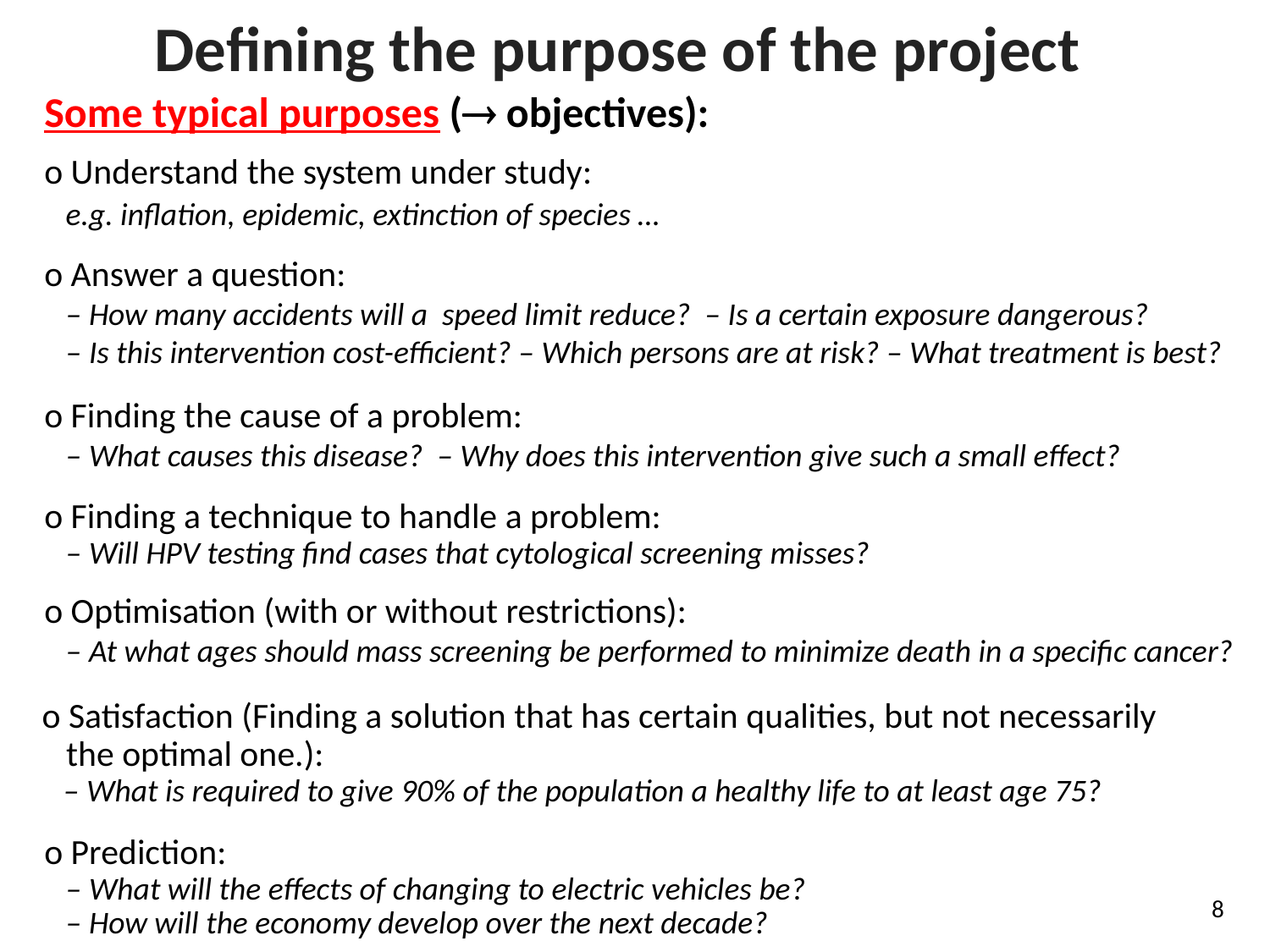

# Defining the purpose of the project
Some typical purposes (→ objectives):
o Understand the system under study:
   e.g. inflation, epidemic, extinction of species …
o Answer a question:
   – How many accidents will a  speed limit reduce?  – Is a certain exposure dangerous?
   – Is this intervention cost-efficient? – Which persons are at risk? – What treatment is best?
o Finding the cause of a problem:
   – What causes this disease?  – Why does this intervention give such a small effect?
o Finding a technique to handle a problem:
   – Will HPV testing find cases that cytological screening misses?

o Optimisation (with or without restrictions):
   – At what ages should mass screening be performed to minimize death in a specific cancer?
o Satisfaction (Finding a solution that has certain qualities, but not necessarily
   the optimal one.):
   – What is required to give 90% of the population a healthy life to at least age 75?
o Prediction:
   – What will the effects of changing to electric vehicles be?
   – How will the economy develop over the next decade?
8